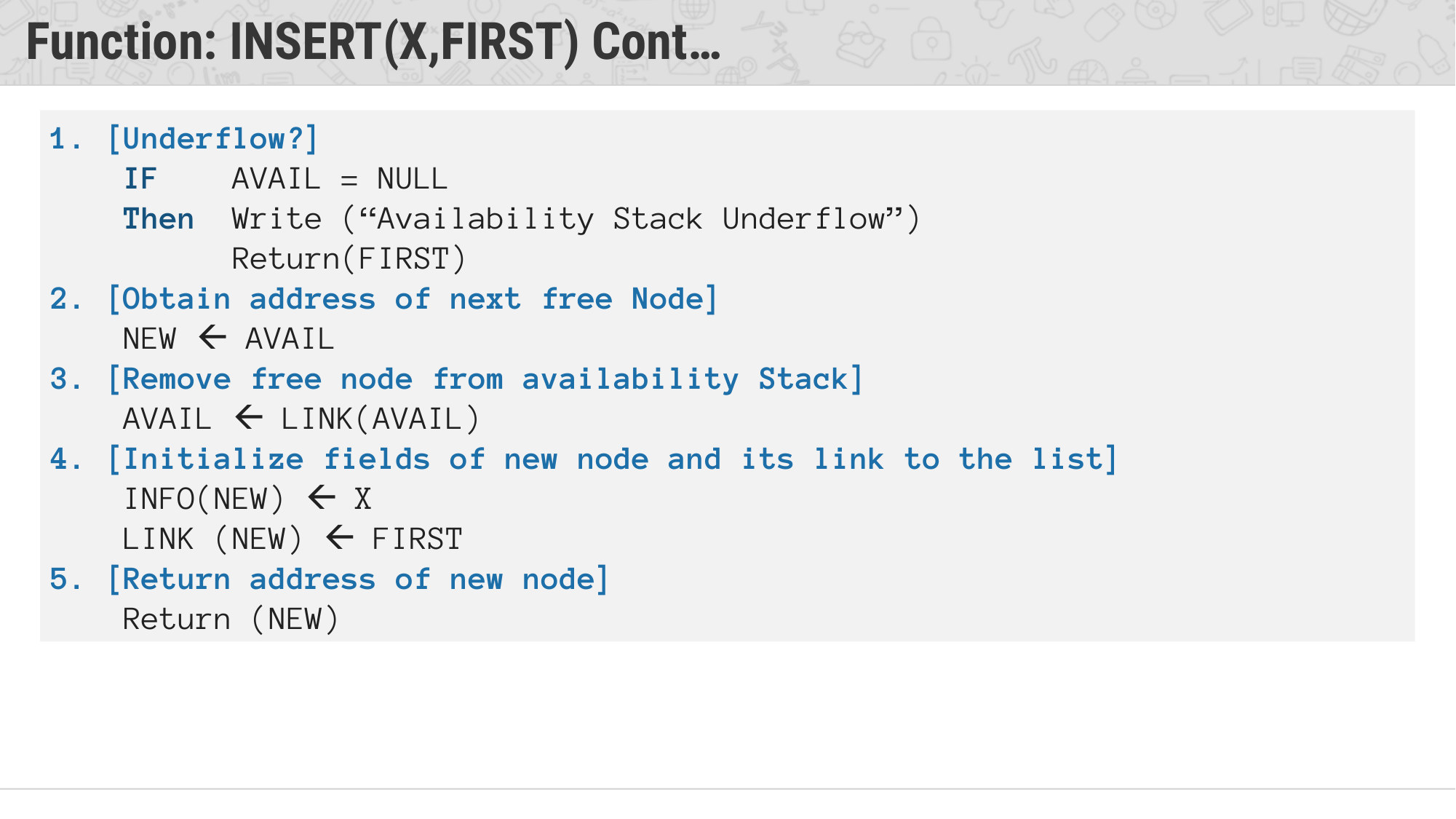

# Function: INSERT(X,FIRST) Cont…
1. [Underflow?]
    IF    AVAIL = NULL
    Then  Write (“Availability Stack Underflow”)
    	    Return(FIRST)
2. [Obtain address of next free Node]
    NEW 🡨 AVAIL
3. [Remove free node from availability Stack]
    AVAIL 🡨 LINK(AVAIL)
4. [Initialize fields of new node and its link to the list]
    INFO(NEW) 🡨 X
    LINK (NEW) 🡨 FIRST
5. [Return address of new node]
    Return (NEW)